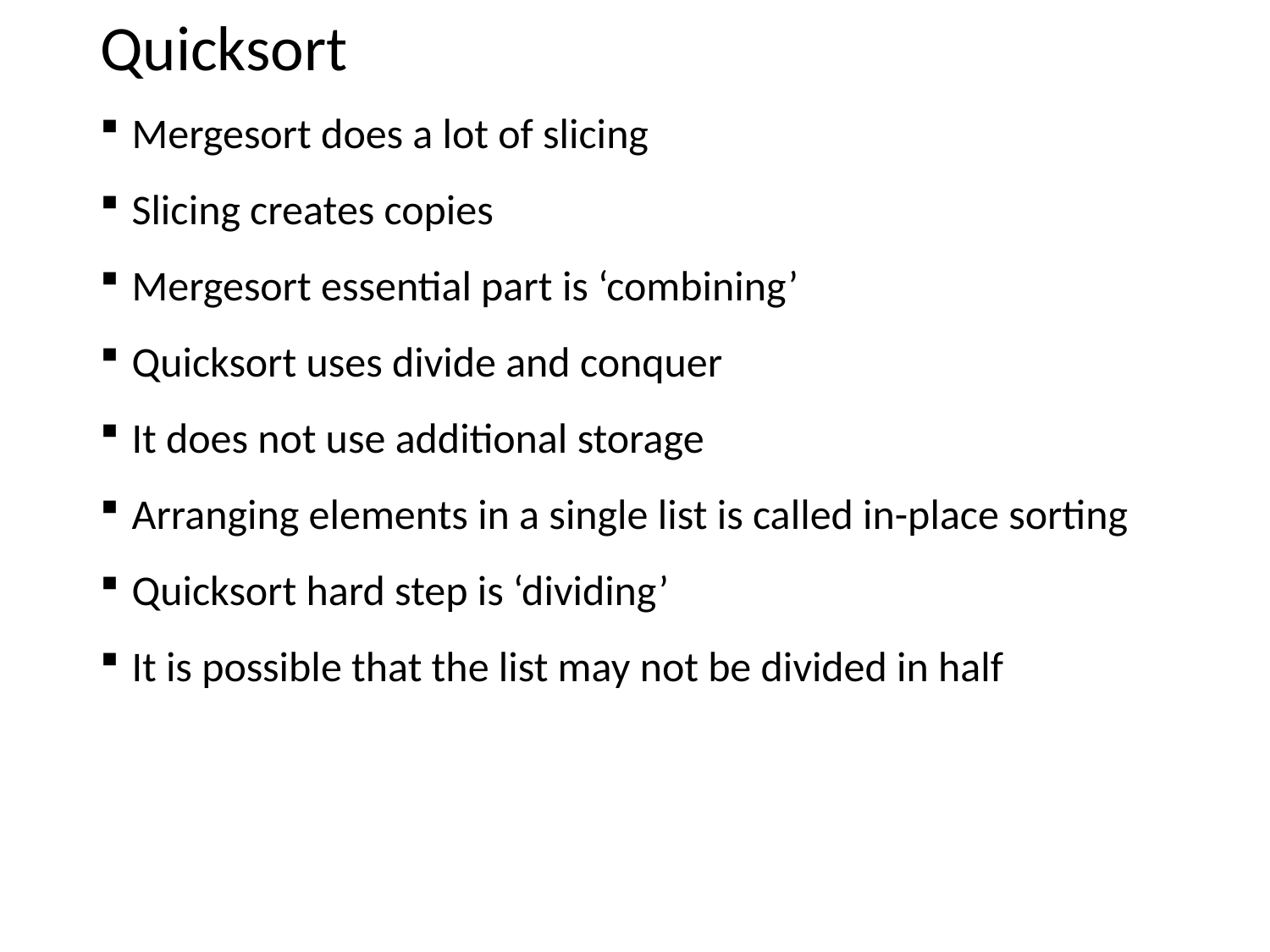

# Quicksort
Mergesort does a lot of slicing
Slicing creates copies
Mergesort essential part is ‘combining’
Quicksort uses divide and conquer
It does not use additional storage
Arranging elements in a single list is called in-place sorting
Quicksort hard step is ‘dividing’
It is possible that the list may not be divided in half